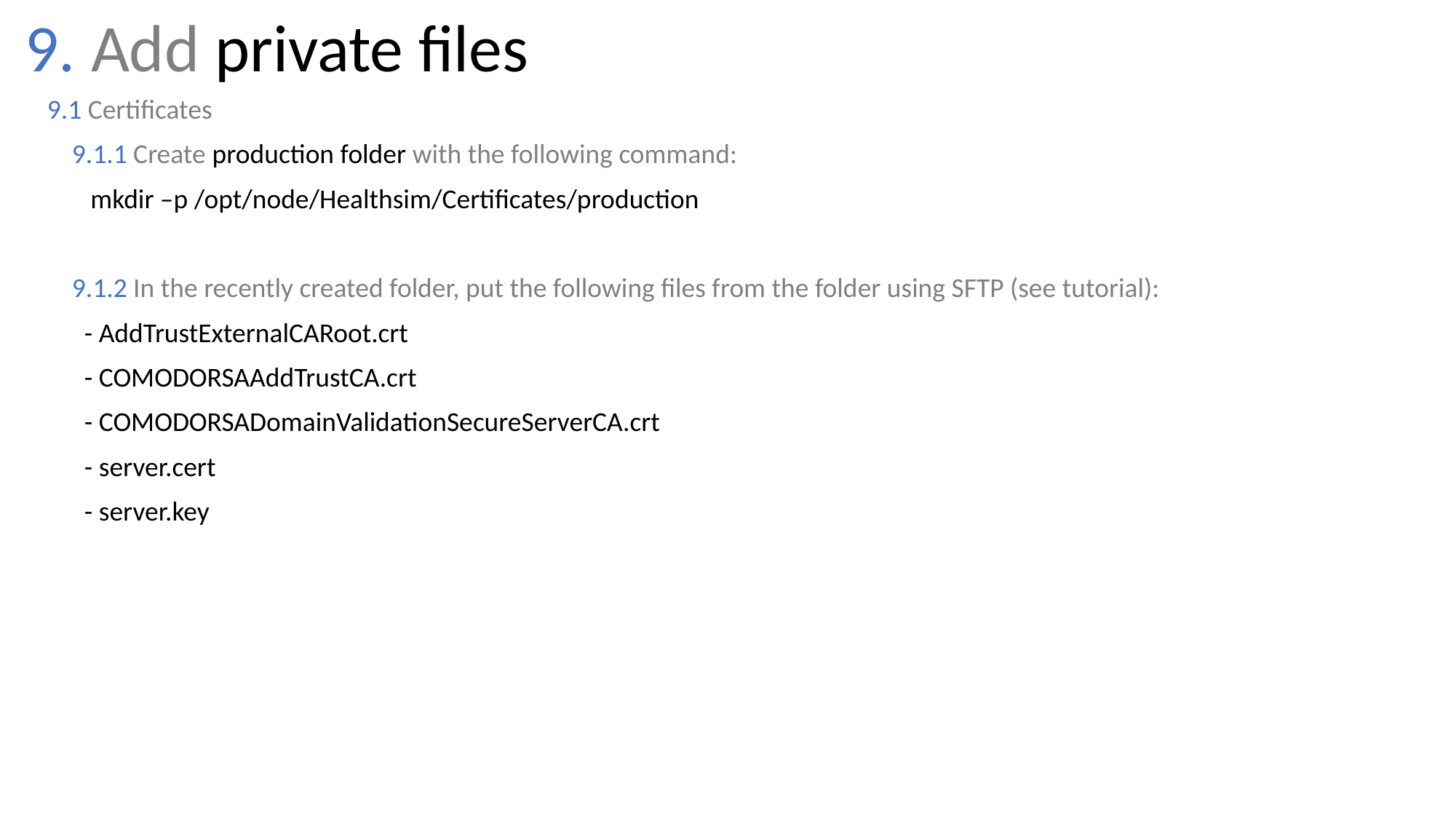

# 9. Add private files
9.1 Certificates
    9.1.1 Create production folder with the following command:
       mkdir –p /opt/node/Healthsim/Certificates/production

    9.1.2 In the recently created folder, put the following files from the folder using SFTP (see tutorial):
      - AddTrustExternalCARoot.crt
      - COMODORSAAddTrustCA.crt
      - COMODORSADomainValidationSecureServerCA.crt
      - server.cert
      - server.key